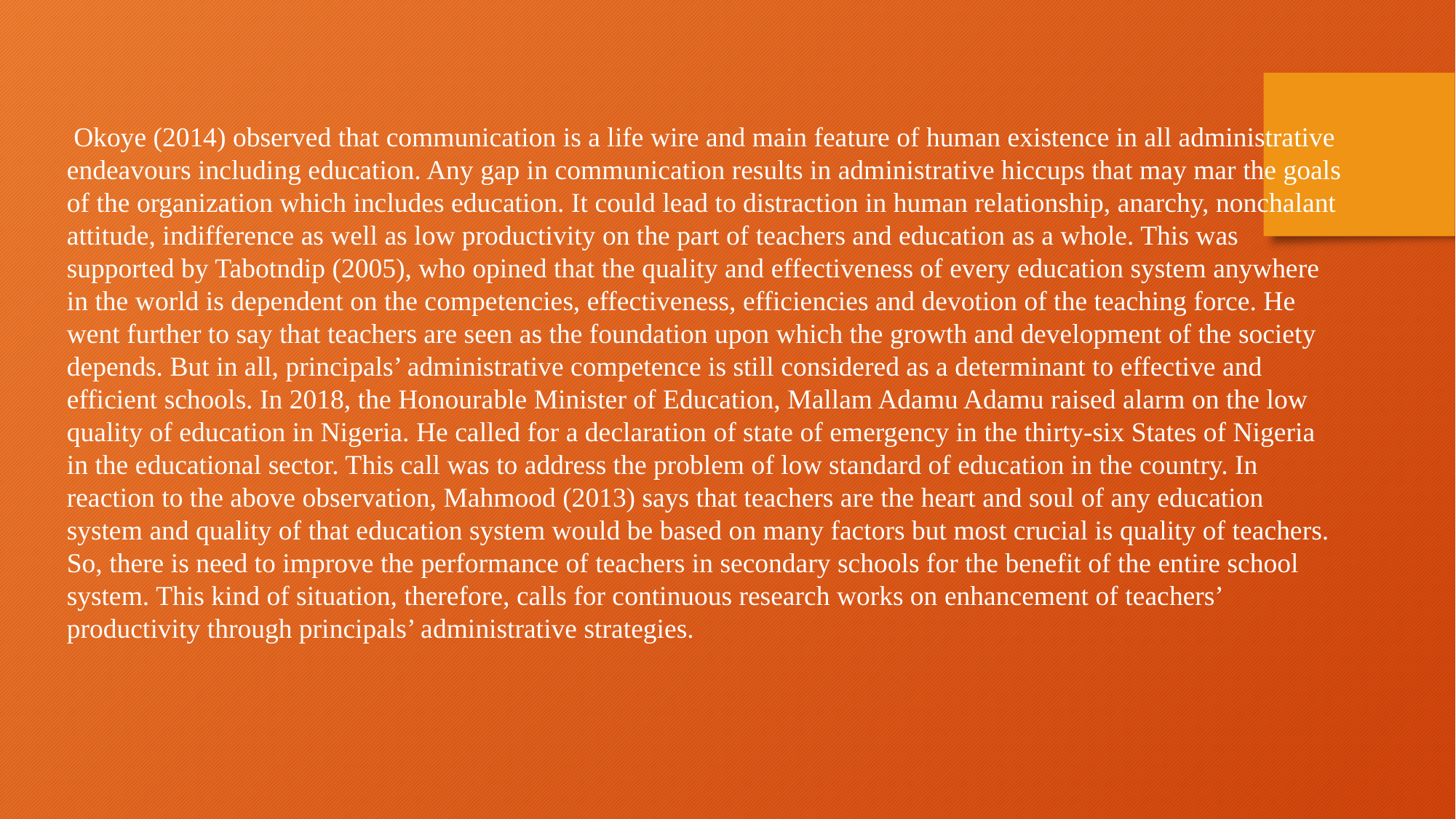

Okoye (2014) observed that communication is a life wire and main feature of human existence in all administrative endeavours including education. Any gap in communication results in administrative hiccups that may mar the goals of the organization which includes education. It could lead to distraction in human relationship, anarchy, nonchalant attitude, indifference as well as low productivity on the part of teachers and education as a whole. This was supported by Tabotndip (2005), who opined that the quality and effectiveness of every education system anywhere in the world is dependent on the competencies, effectiveness, efficiencies and devotion of the teaching force. He went further to say that teachers are seen as the foundation upon which the growth and development of the society depends. But in all, principals’ administrative competence is still considered as a determinant to effective and efficient schools. In 2018, the Honourable Minister of Education, Mallam Adamu Adamu raised alarm on the low quality of education in Nigeria. He called for a declaration of state of emergency in the thirty-six States of Nigeria in the educational sector. This call was to address the problem of low standard of education in the country. In reaction to the above observation, Mahmood (2013) says that teachers are the heart and soul of any education system and quality of that education system would be based on many factors but most crucial is quality of teachers. So, there is need to improve the performance of teachers in secondary schools for the benefit of the entire school system. This kind of situation, therefore, calls for continuous research works on enhancement of teachers’ productivity through principals’ administrative strategies.